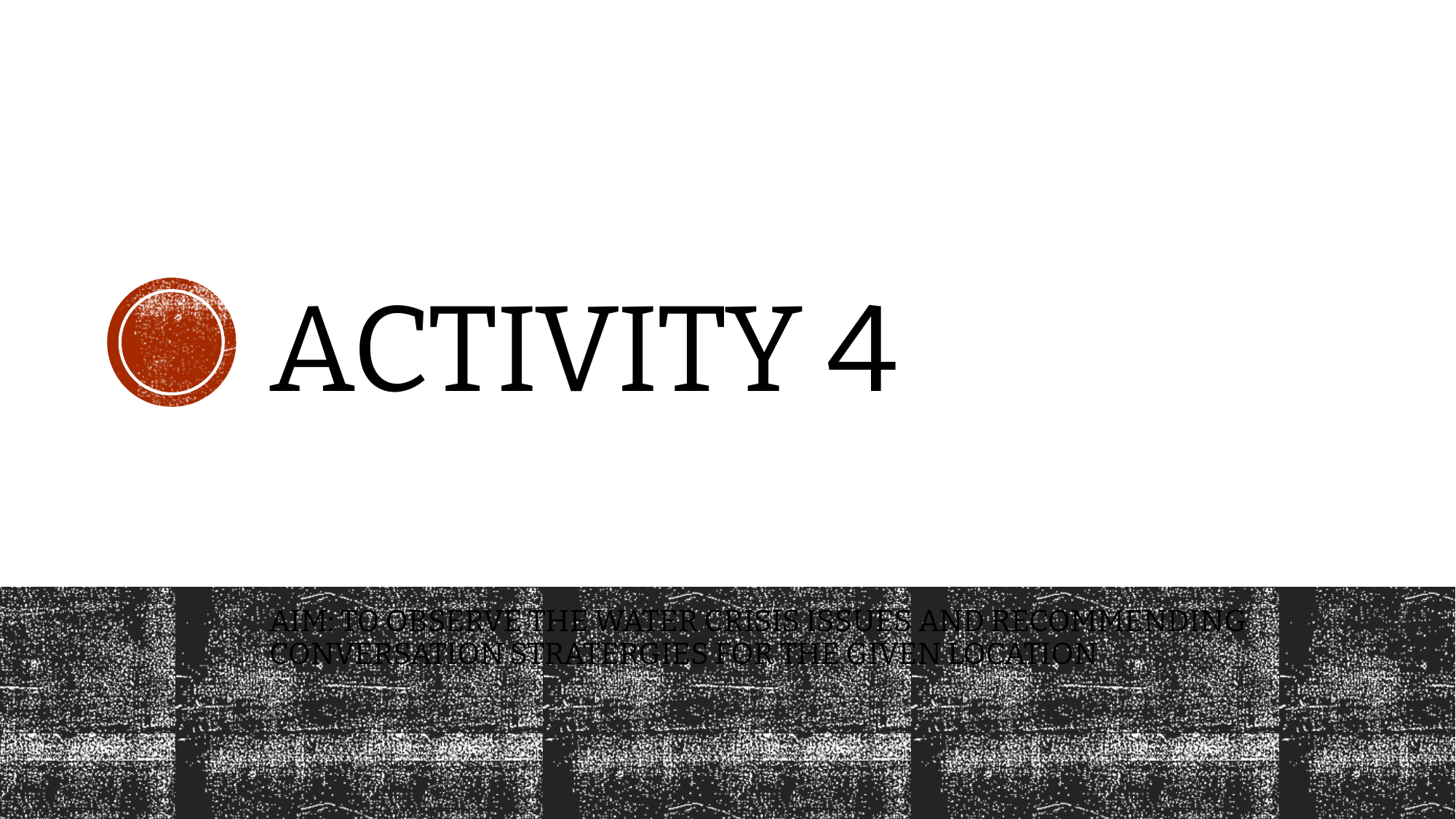

# ACTIVITY 4
AIM: TO OBSERVE THE WATER CRISIS ISSUES AND RECOMMENDING CONVERSATION STRATERGIES FOR THE GIVEN LOCATION